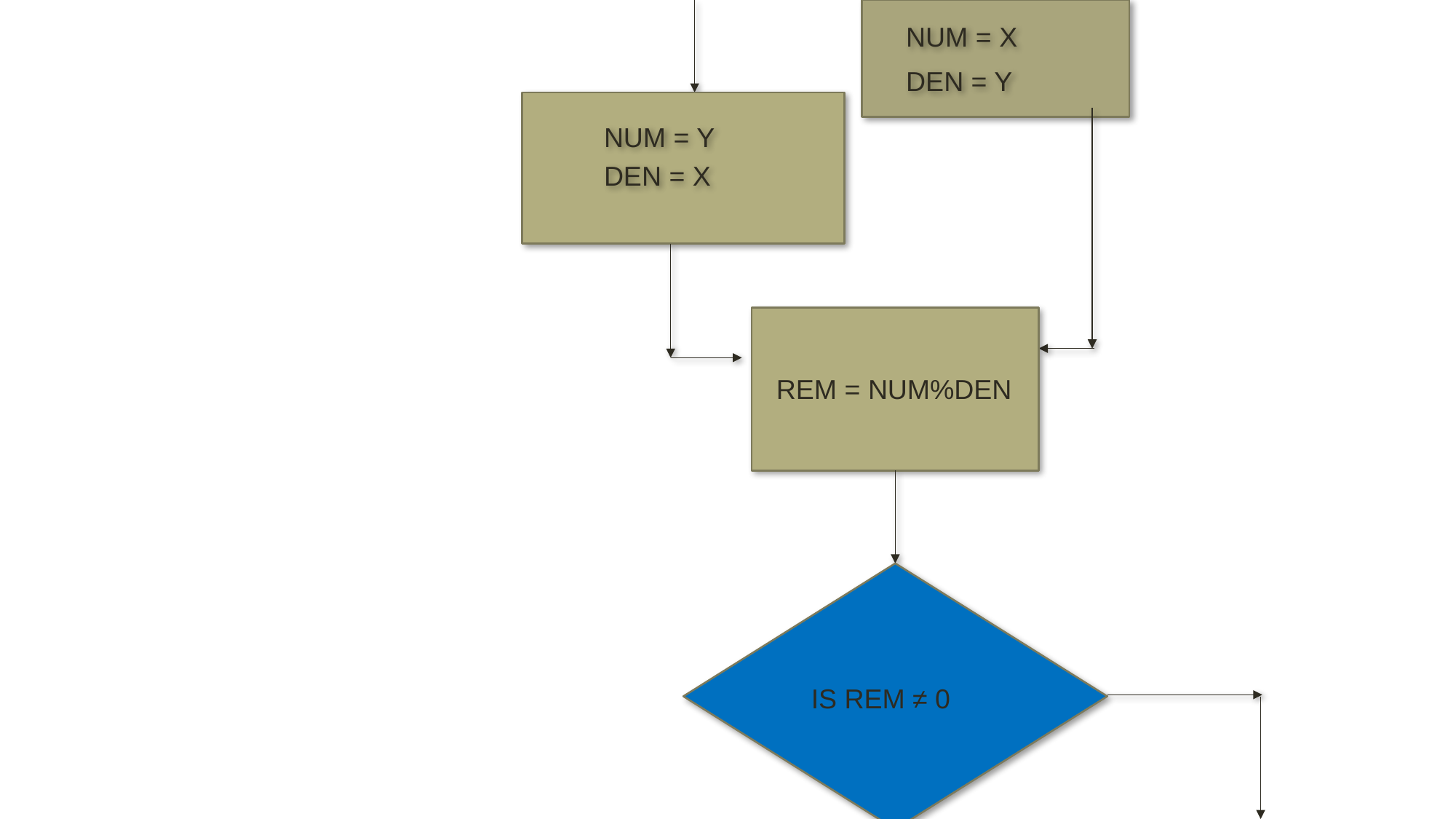

NUM = X
DEN = Y

NUM = Y
DEN = X

REM = NUM%DEN

IS REM ≠ 0